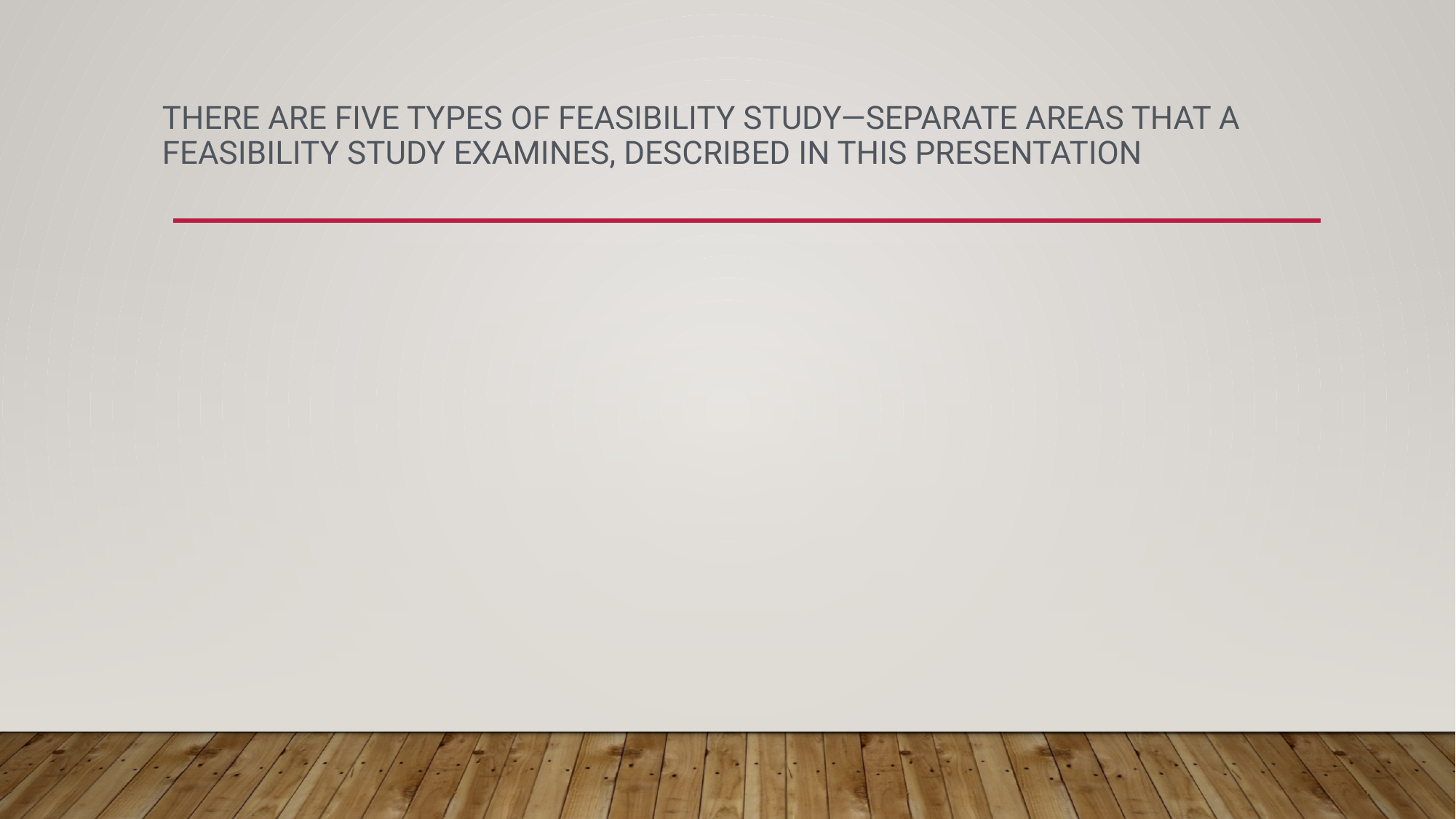

# There are five types of feasibility study—separate areas that a feasibility study examines, described in this presentation